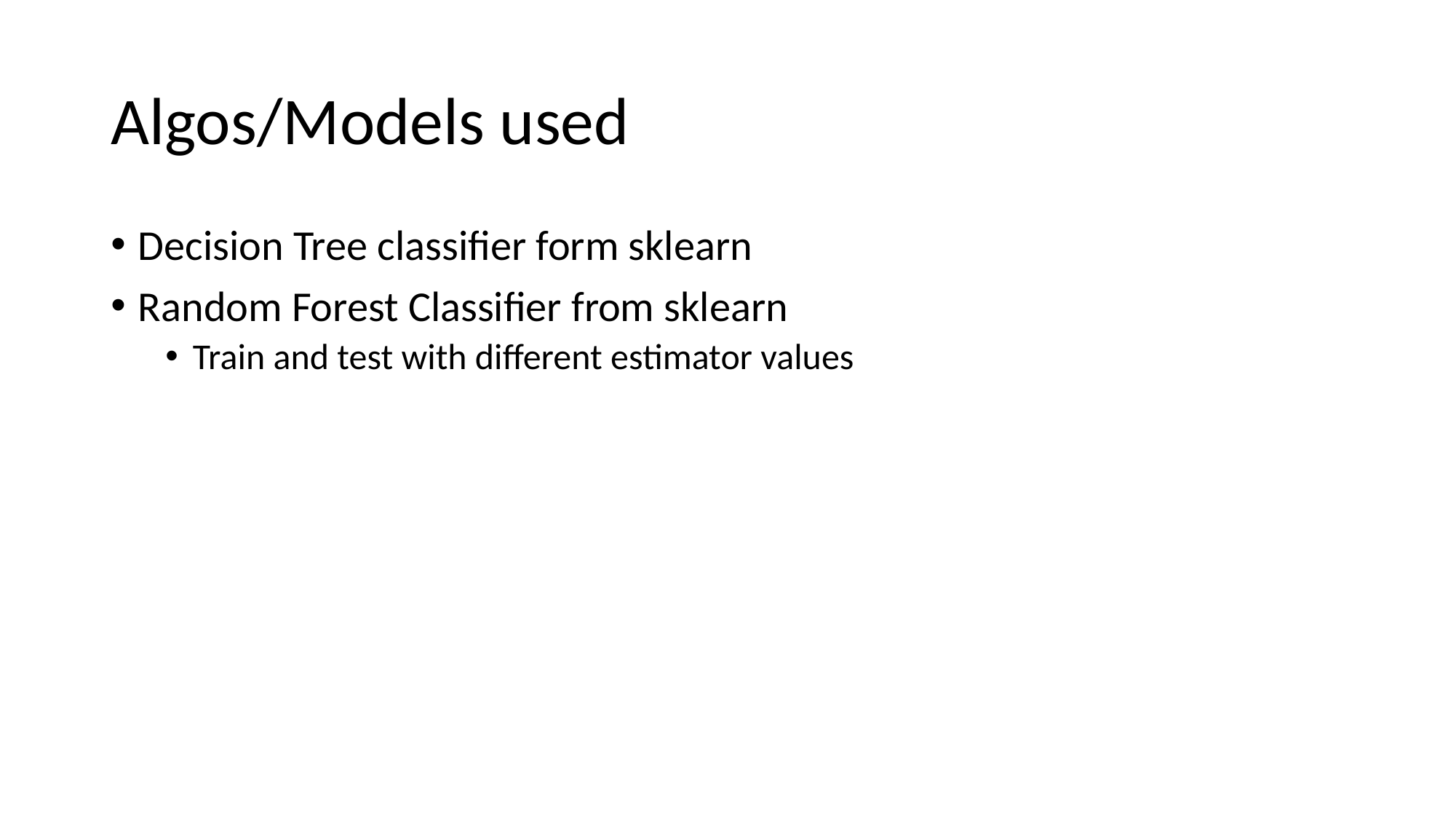

# Algos/Models used
Decision Tree classifier form sklearn
Random Forest Classifier from sklearn
Train and test with different estimator values